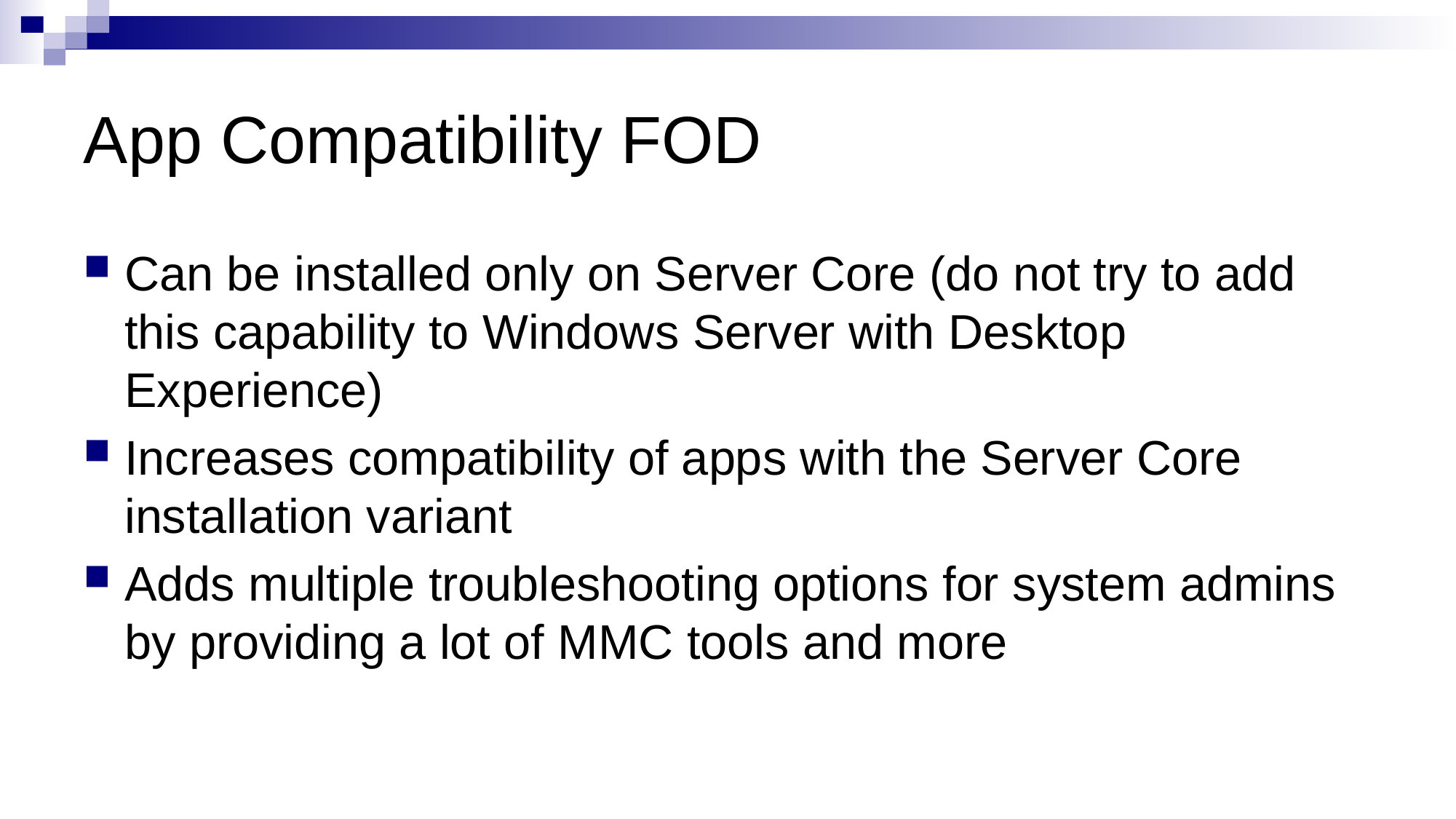

# App Compatibility FOD
Can be installed only on Server Core (do not try to add this capability to Windows Server with Desktop Experience)
Increases compatibility of apps with the Server Core installation variant
Adds multiple troubleshooting options for system admins by providing a lot of MMC tools and more